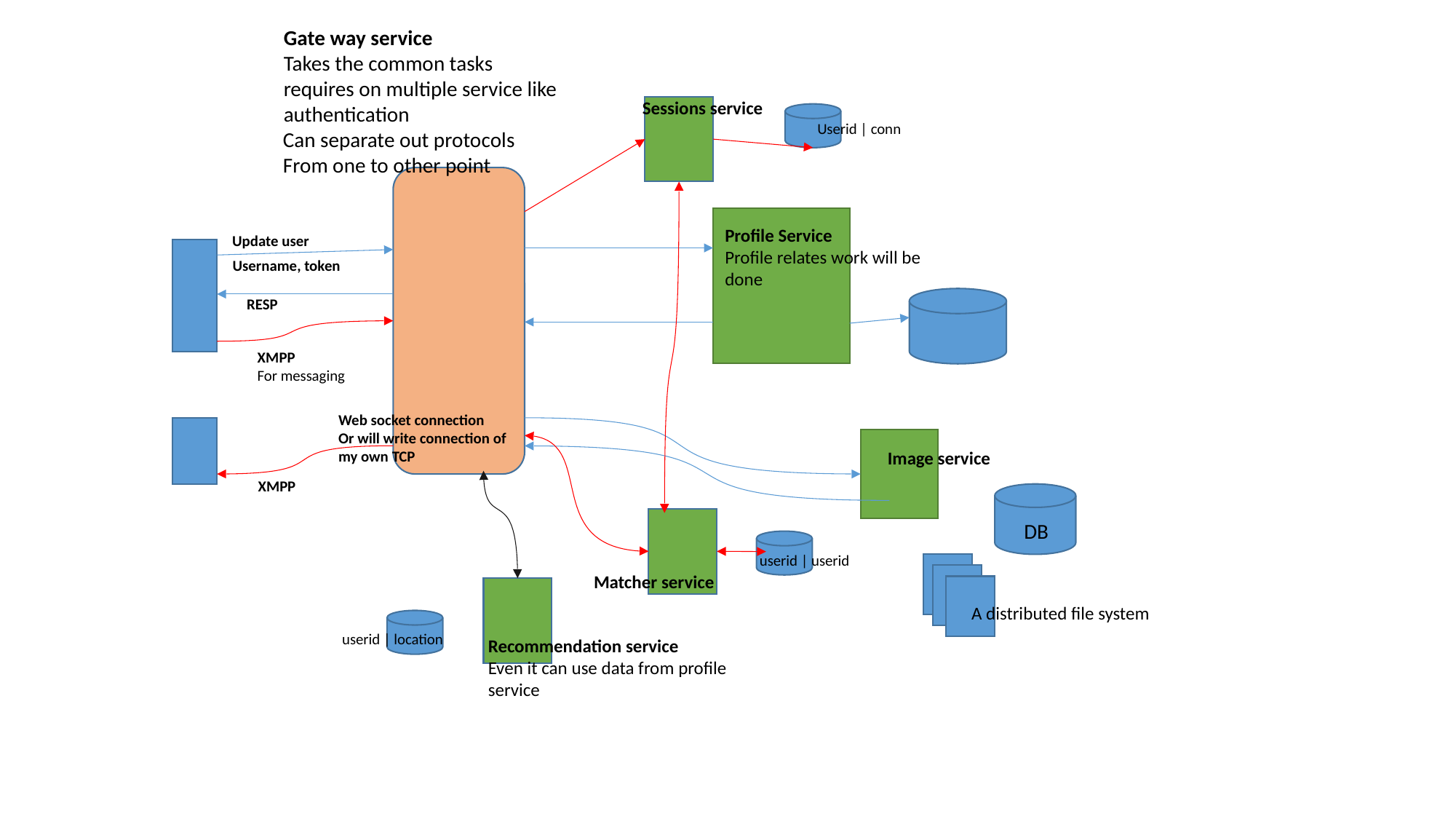

Gate way service
Takes the common tasks
requires on multiple service like
authentication
Sessions service

Userid | conn
Can separate out protocols
From one to other point

Profile Service
Profile relates work will be done
Update user

Username, token

RESP
XMPP
For messaging
Web socket connection
Or will write connection of my own TCP

Image service
XMPP

DB

userid | userid

Matcher service

A distributed file system

userid | location
Recommendation service
Even it can use data from profile service